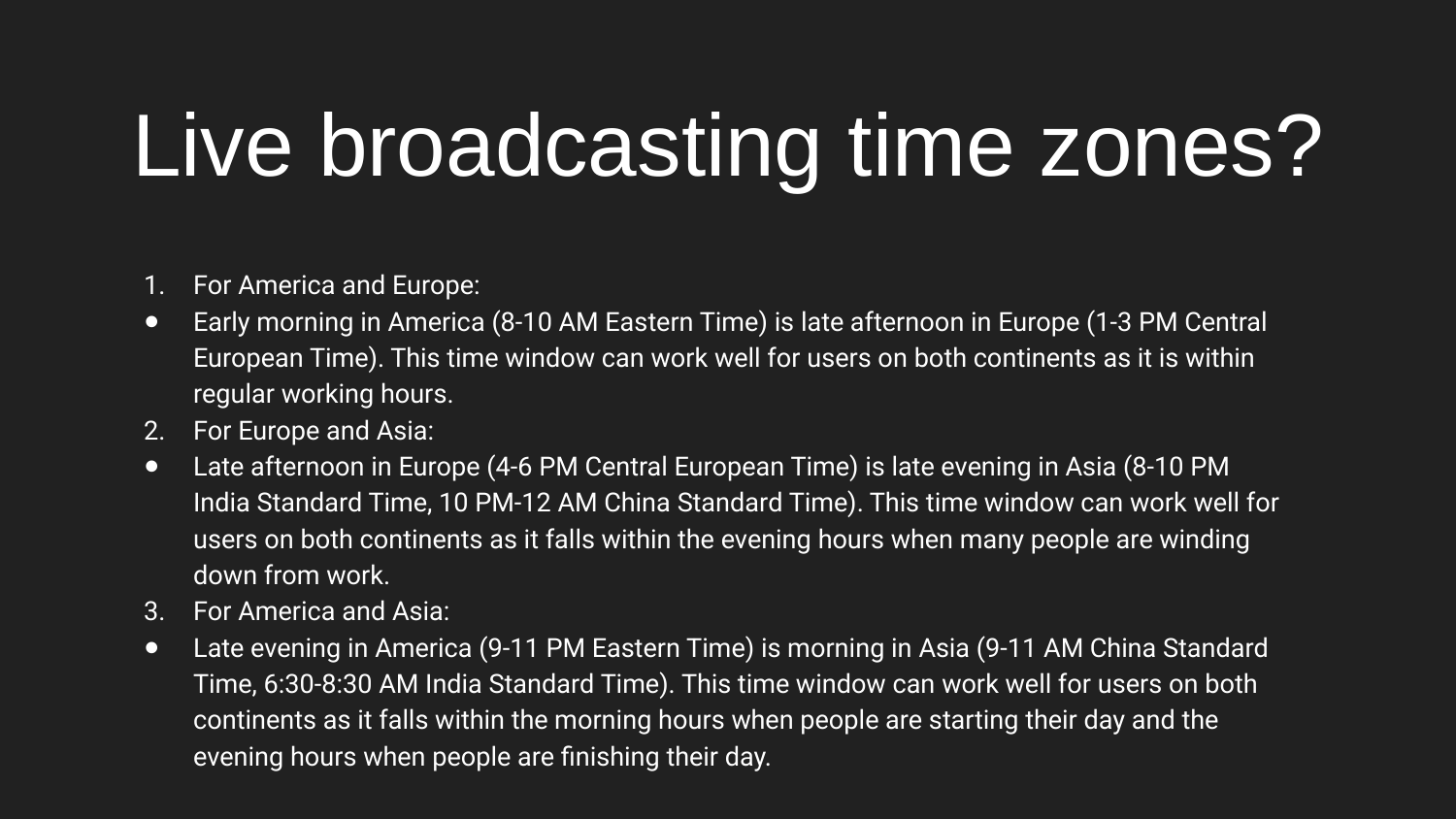

# Live broadcasting time zones?
For America and Europe:
Early morning in America (8-10 AM Eastern Time) is late afternoon in Europe (1-3 PM Central European Time). This time window can work well for users on both continents as it is within regular working hours.
For Europe and Asia:
Late afternoon in Europe (4-6 PM Central European Time) is late evening in Asia (8-10 PM India Standard Time, 10 PM-12 AM China Standard Time). This time window can work well for users on both continents as it falls within the evening hours when many people are winding down from work.
For America and Asia:
Late evening in America (9-11 PM Eastern Time) is morning in Asia (9-11 AM China Standard Time, 6:30-8:30 AM India Standard Time). This time window can work well for users on both continents as it falls within the morning hours when people are starting their day and the evening hours when people are finishing their day.